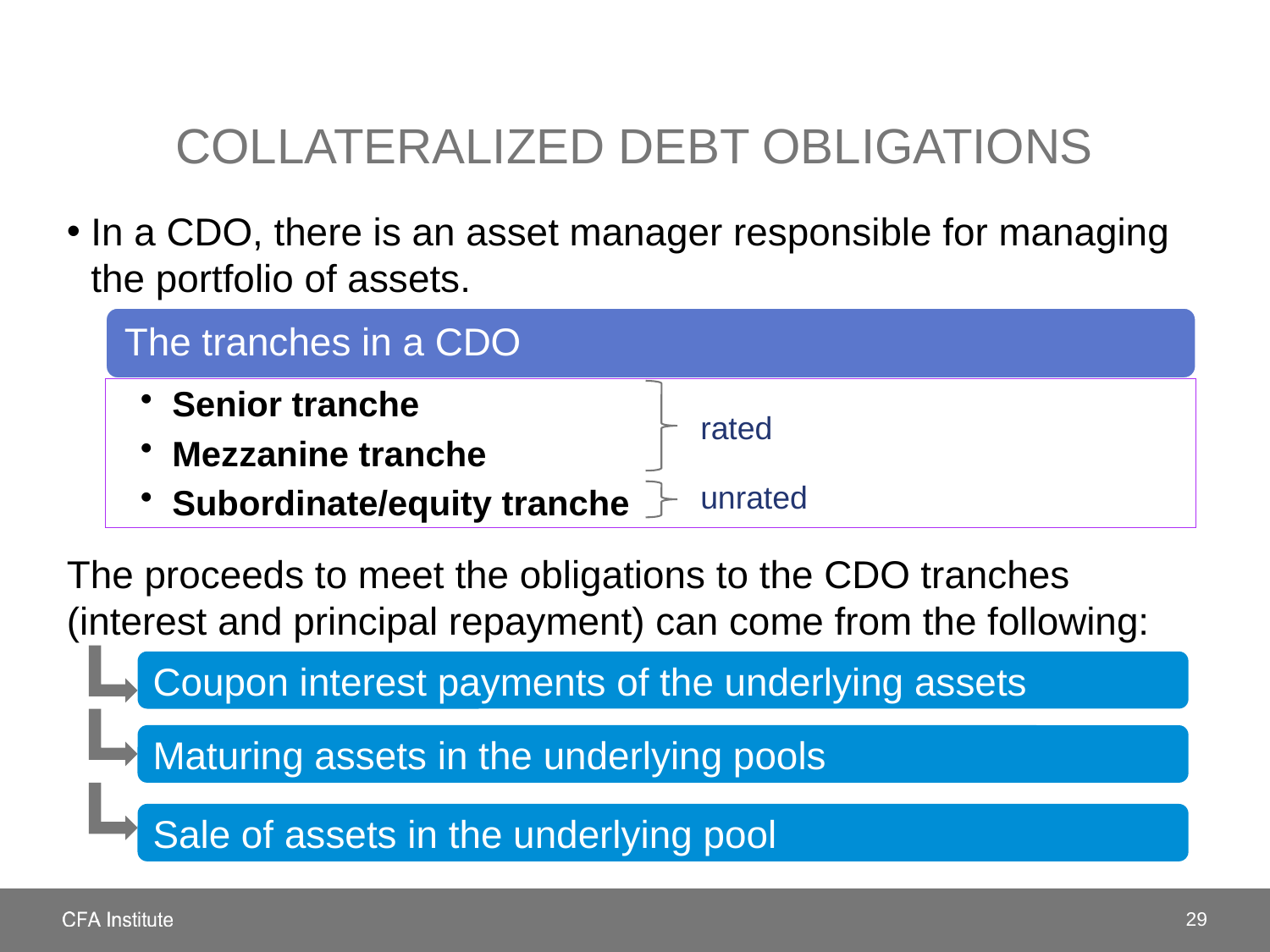

# COLLATERALIZED DEBT OBLIGATIONS
In a CDO, there is an asset manager responsible for managing the portfolio of assets.

The proceeds to meet the obligations to the CDO tranches (interest and principal repayment) can come from the following:
The tranches in a CDO
Senior tranche
Mezzanine tranche
Subordinate/equity tranche

rated
unrated

Coupon interest payments of the underlying assets

Maturing assets in the underlying pools

Sale of assets in the underlying pool
29